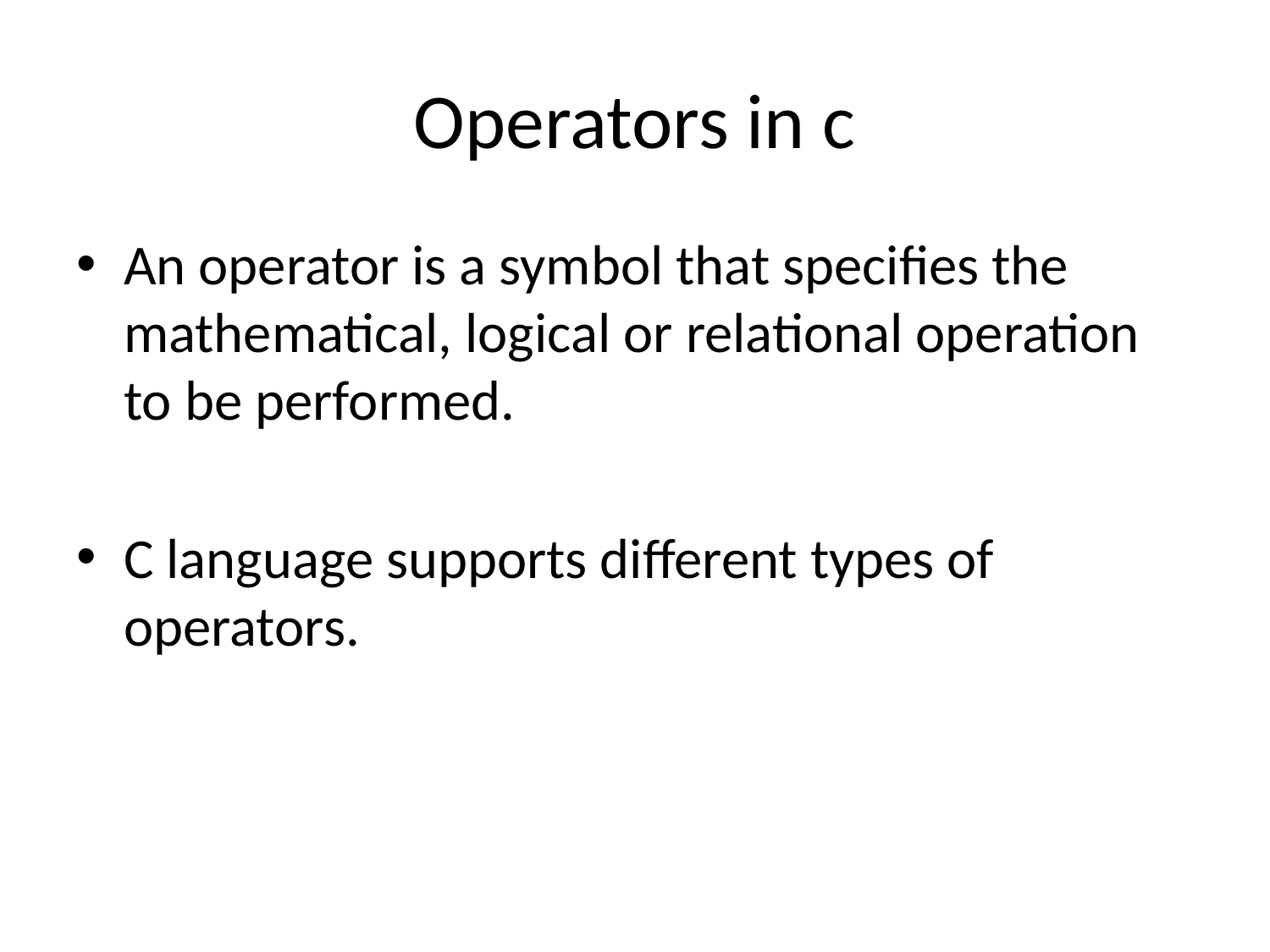

# Operators in c
An operator is a symbol that specifies the mathematical, logical or relational operation to be performed.

C language supports different types of operators.